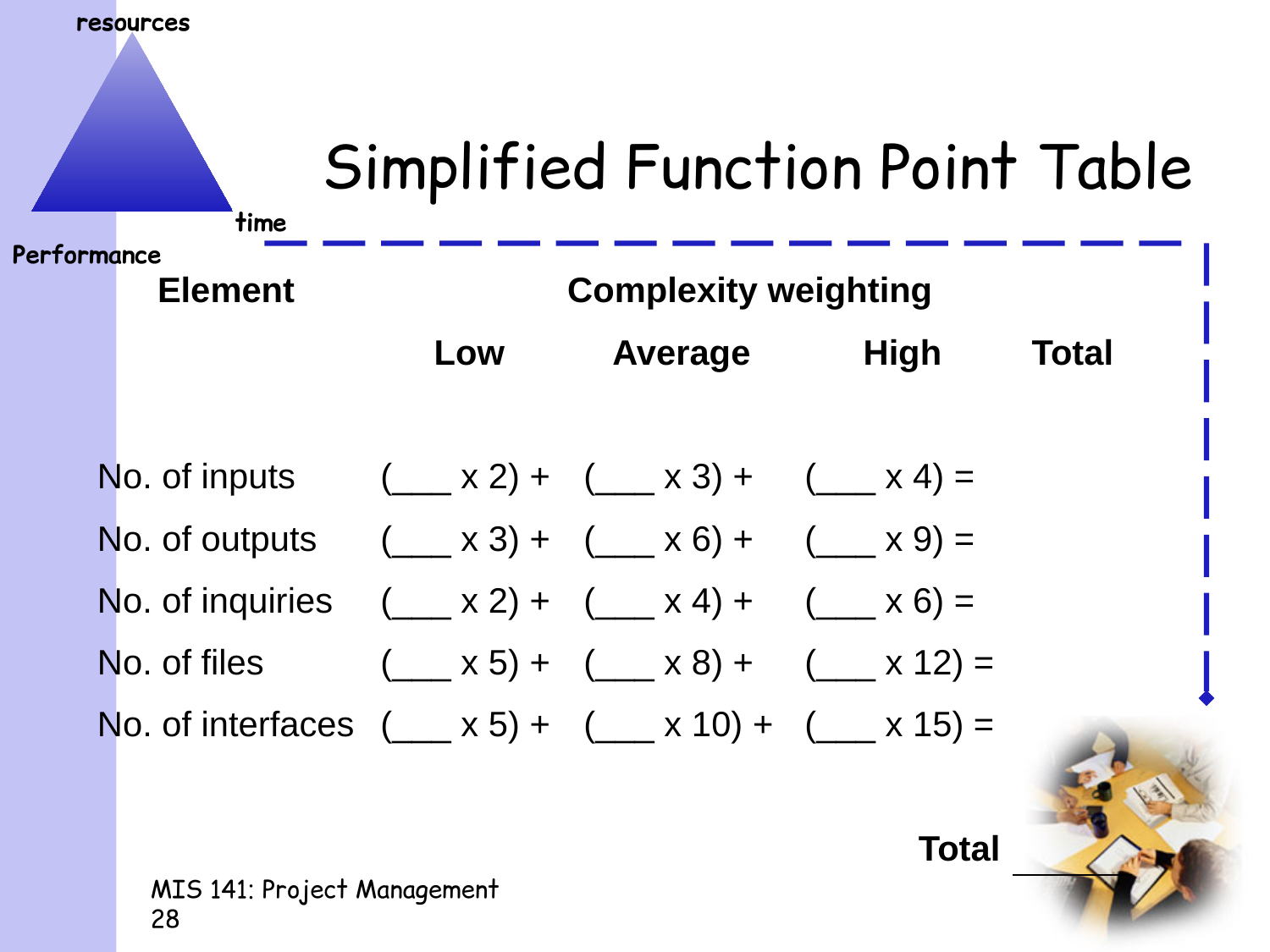

# Simplified Function Point Table
| Element | Complexity weighting |  |  |  |
| --- | --- | --- | --- | --- |
|  | Low | Average | High | Total |
|  |  |  |  |  |
| No. of inputs | (\_\_\_ x 2) + | (\_\_\_ x 3) + | (\_\_\_ x 4) = |  |
| No. of outputs | (\_\_\_ x 3) + | (\_\_\_ x 6) + | (\_\_\_ x 9) = |  |
| No. of inquiries | (\_\_\_ x 2) + | (\_\_\_ x 4) + | (\_\_\_ x 6) = |  |
| No. of files | (\_\_\_ x 5) + | (\_\_\_ x 8) + | (\_\_\_ x 12) = |  |
| No. of interfaces | (\_\_\_ x 5) + | (\_\_\_ x 10) + | (\_\_\_ x 15) = |  |
|  |  |  |  |  |
|  |  |  | Total |  |
MIS 141: Project Management
28